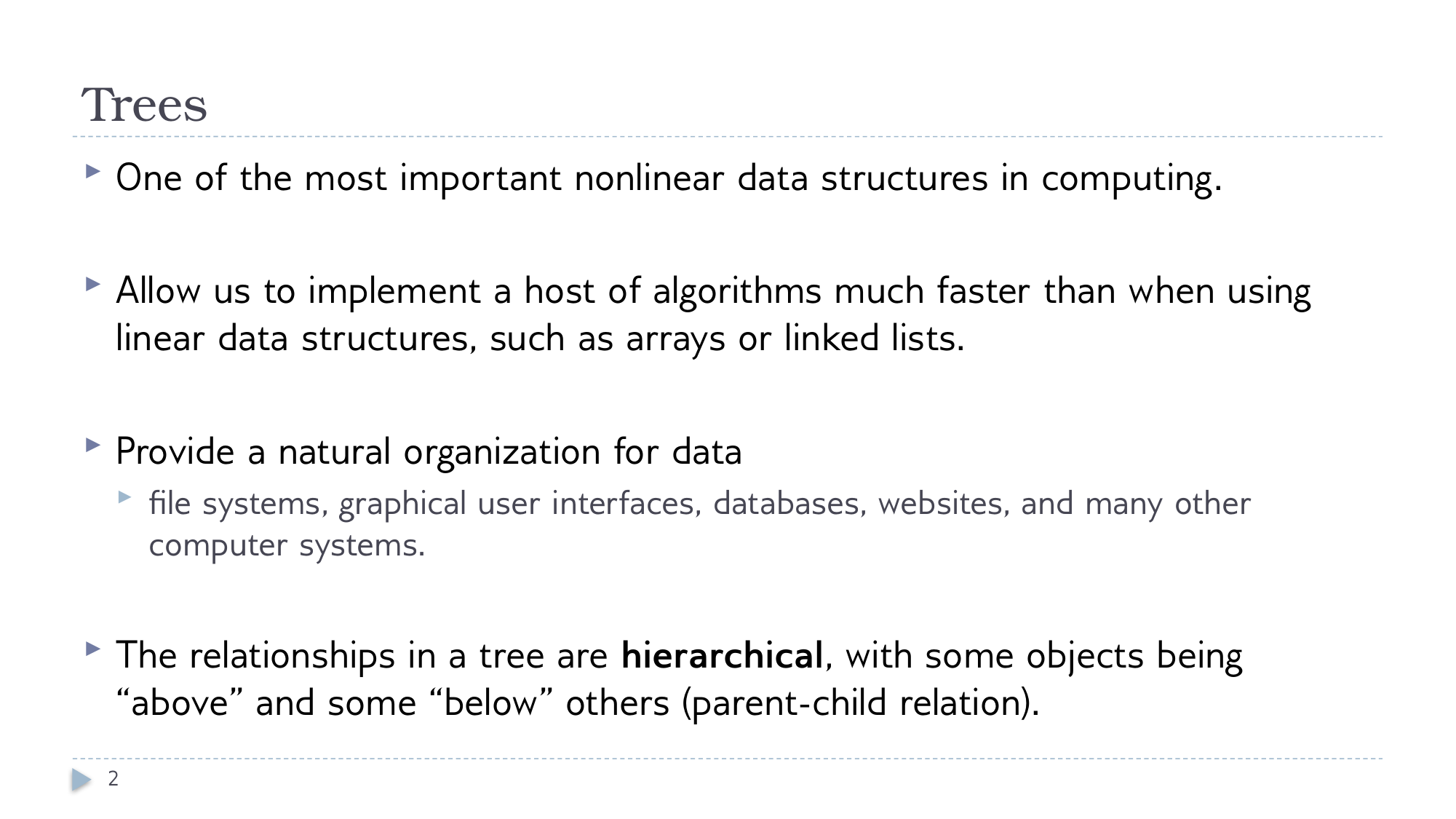

# Trees
One of the most important nonlinear data structures in computing.

Allow us to implement a host of algorithms much faster than when using linear data structures, such as arrays or linked lists.

Provide a natural organization for data
file systems, graphical user interfaces, databases, websites, and many other computer systems.

The relationships in a tree are hierarchical, with some objects being “above” and some “below” others (parent-child relation).

2